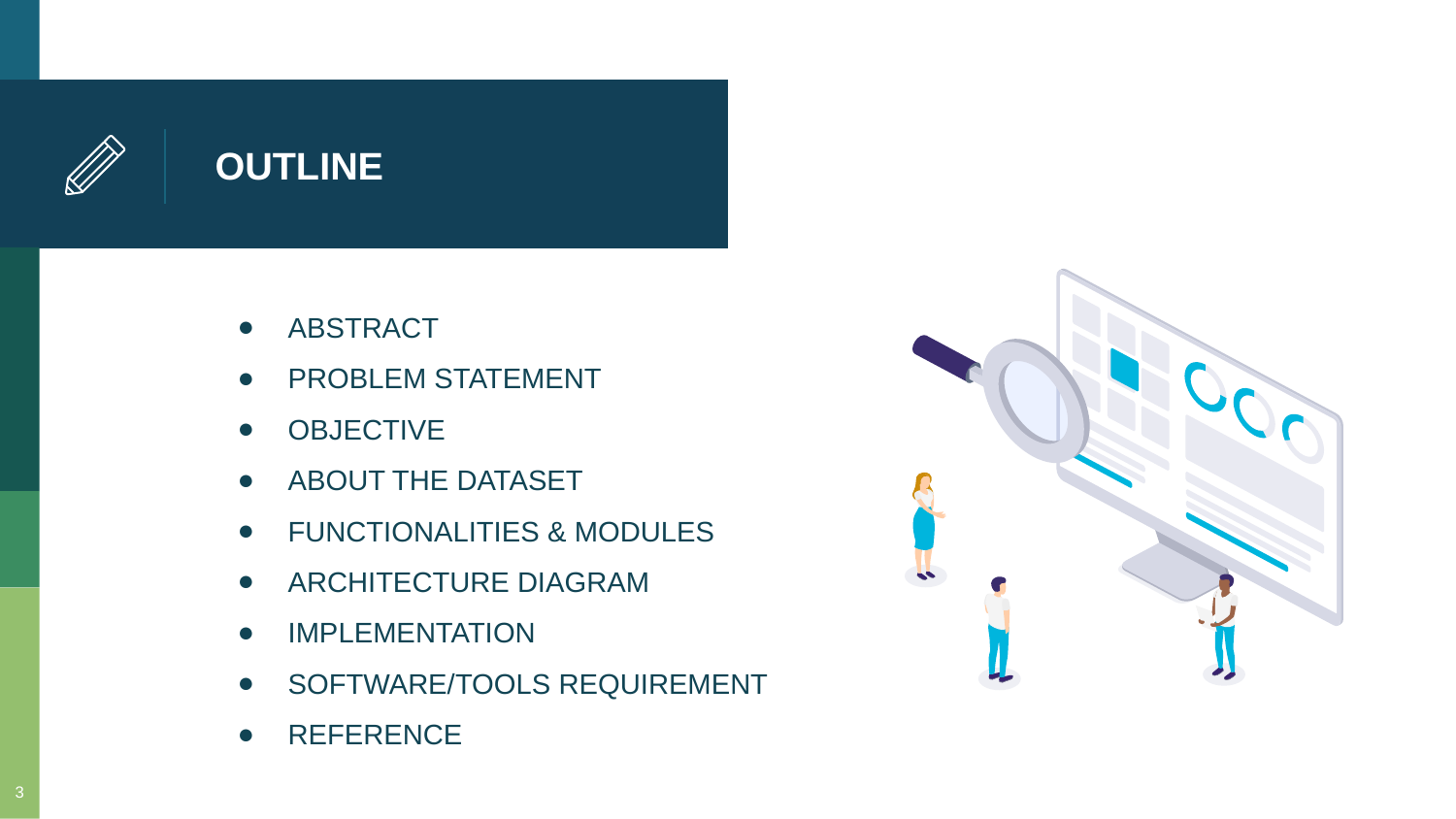

OUTLINE

ABSTRACT
PROBLEM STATEMENT
OBJECTIVE
ABOUT THE DATASET
FUNCTIONALITIES & MODULES
ARCHITECTURE DIAGRAM
IMPLEMENTATION
SOFTWARE/TOOLS REQUIREMENT
REFERENCE

3